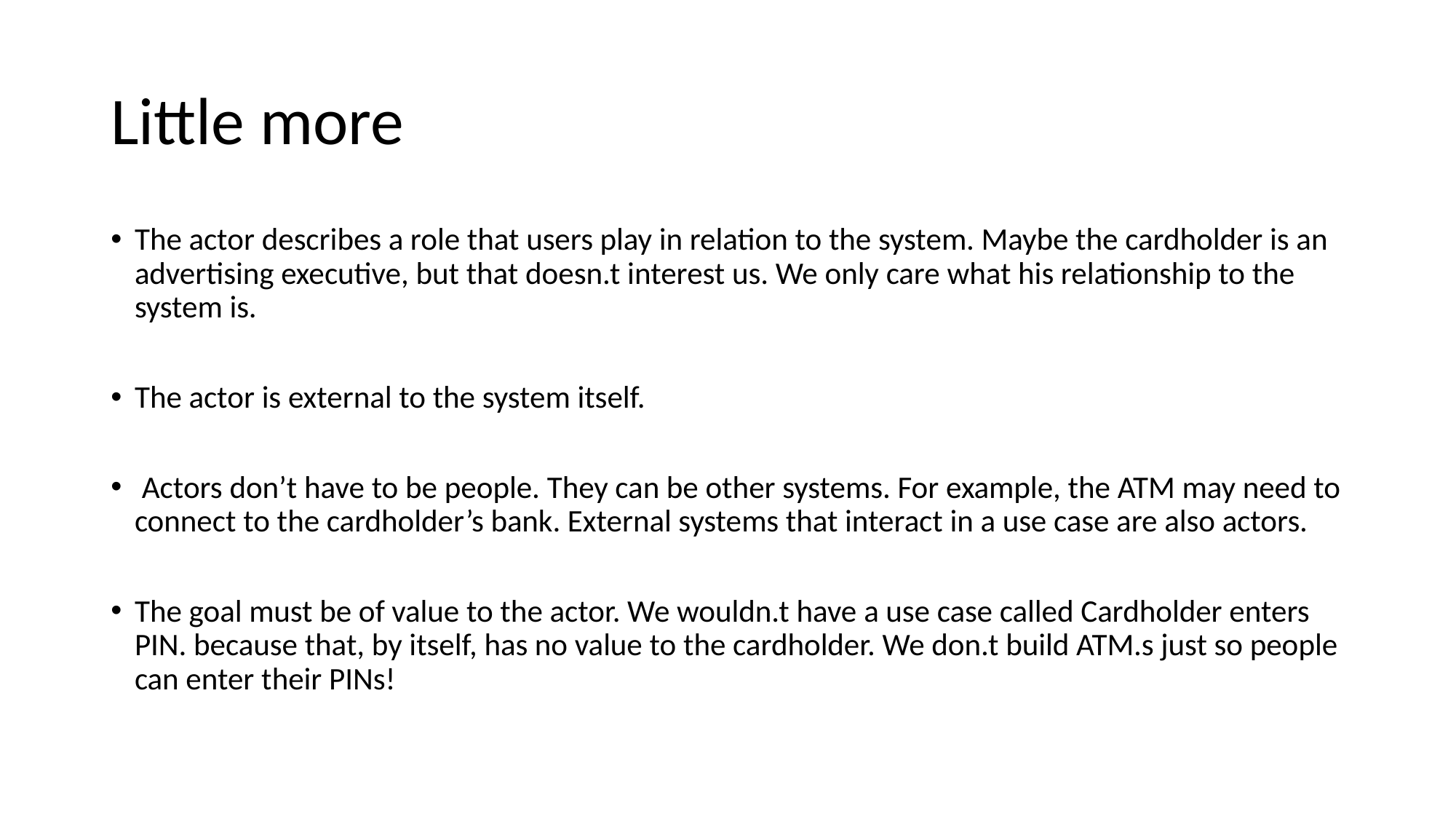

# Little more
The actor describes a role that users play in relation to the system. Maybe the cardholder is an advertising executive, but that doesn.t interest us. We only care what his relationship to the system is.

The actor is external to the system itself.

 Actors don’t have to be people. They can be other systems. For example, the ATM may need to connect to the cardholder’s bank. External systems that interact in a use case are also actors.

The goal must be of value to the actor. We wouldn.t have a use case called Cardholder enters PIN. because that, by itself, has no value to the cardholder. We don.t build ATM.s just so people can enter their PINs!